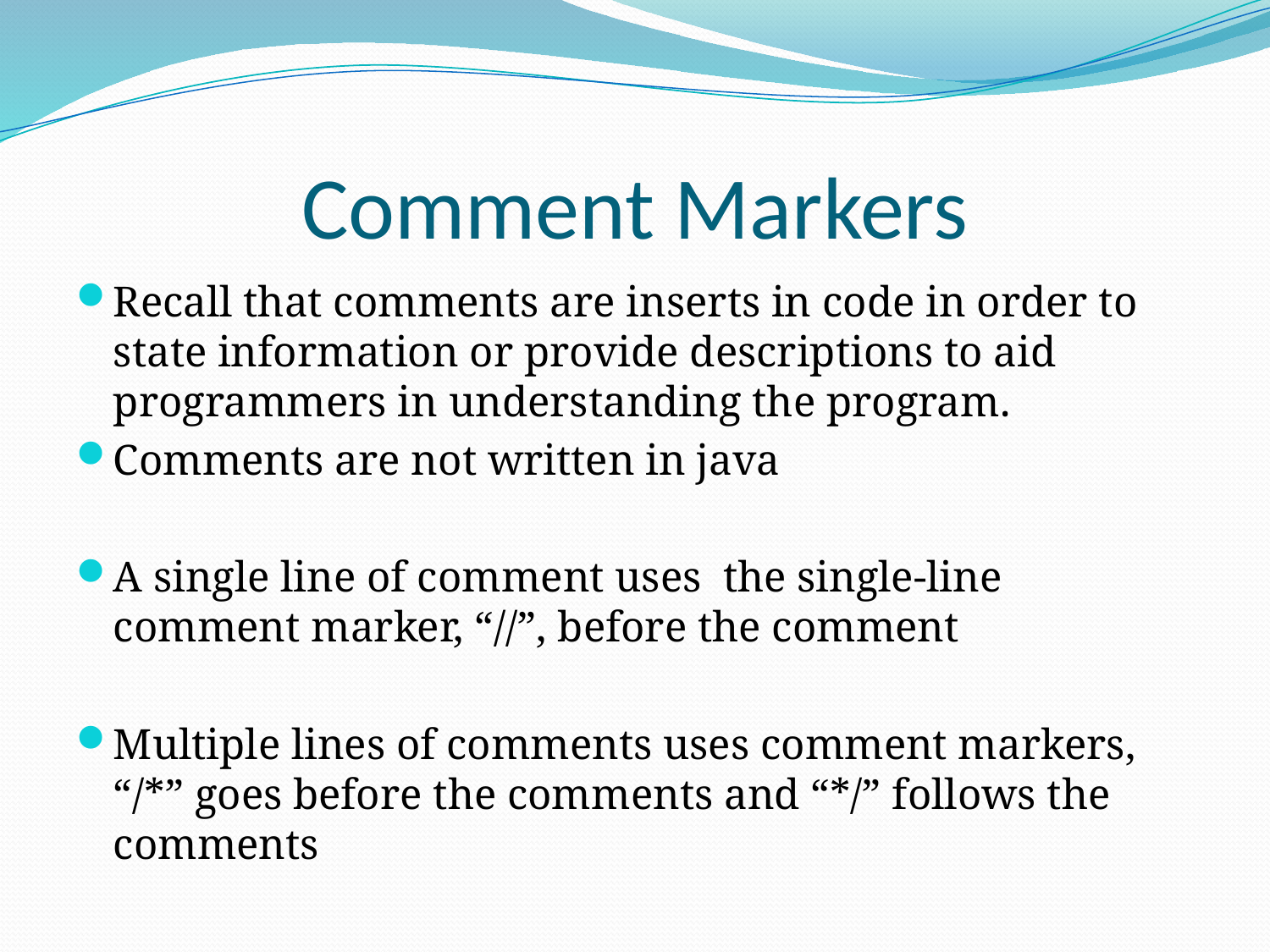

# Comment Markers
Recall that comments are inserts in code in order to state information or provide descriptions to aid programmers in understanding the program.
Comments are not written in java

A single line of comment uses  the single-line comment marker, “//”, before the comment

Multiple lines of comments uses comment markers, “/*” goes before the comments and “*/” follows the comments